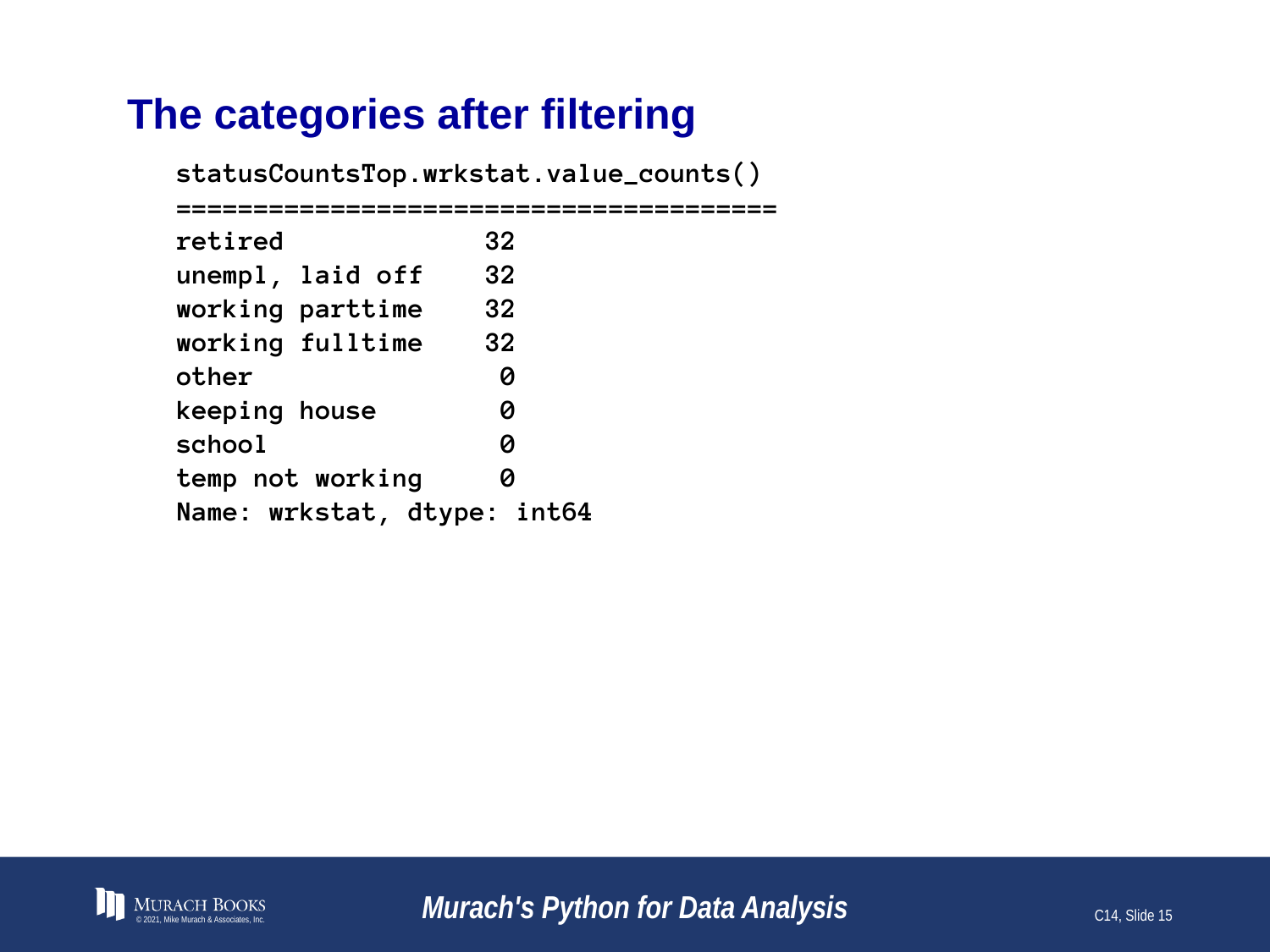

# The categories after filtering
statusCountsTop.wrkstat.value_counts()
=======================================
retired             32
unempl, laid off    32
working parttime    32
working fulltime    32
other                0
keeping house        0
school               0
temp not working     0
Name: wrkstat, dtype: int64

© 2021, Mike Murach & Associates, Inc.
Murach's Python for Data Analysis

C14, Slide 15